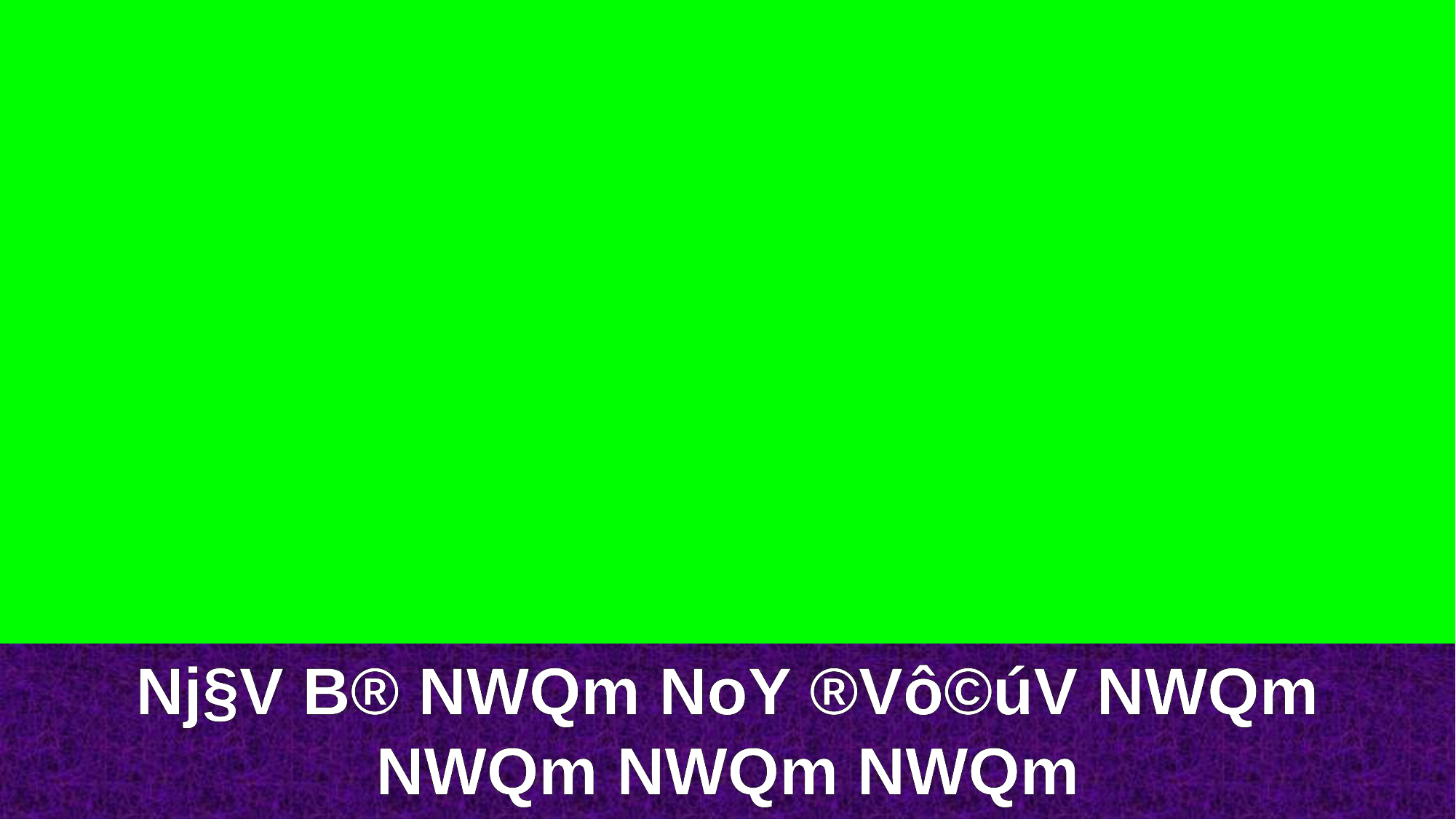

Nj§V B® NWQm NoY ®Vô©úV NWQm
NWQm NWQm NWQm